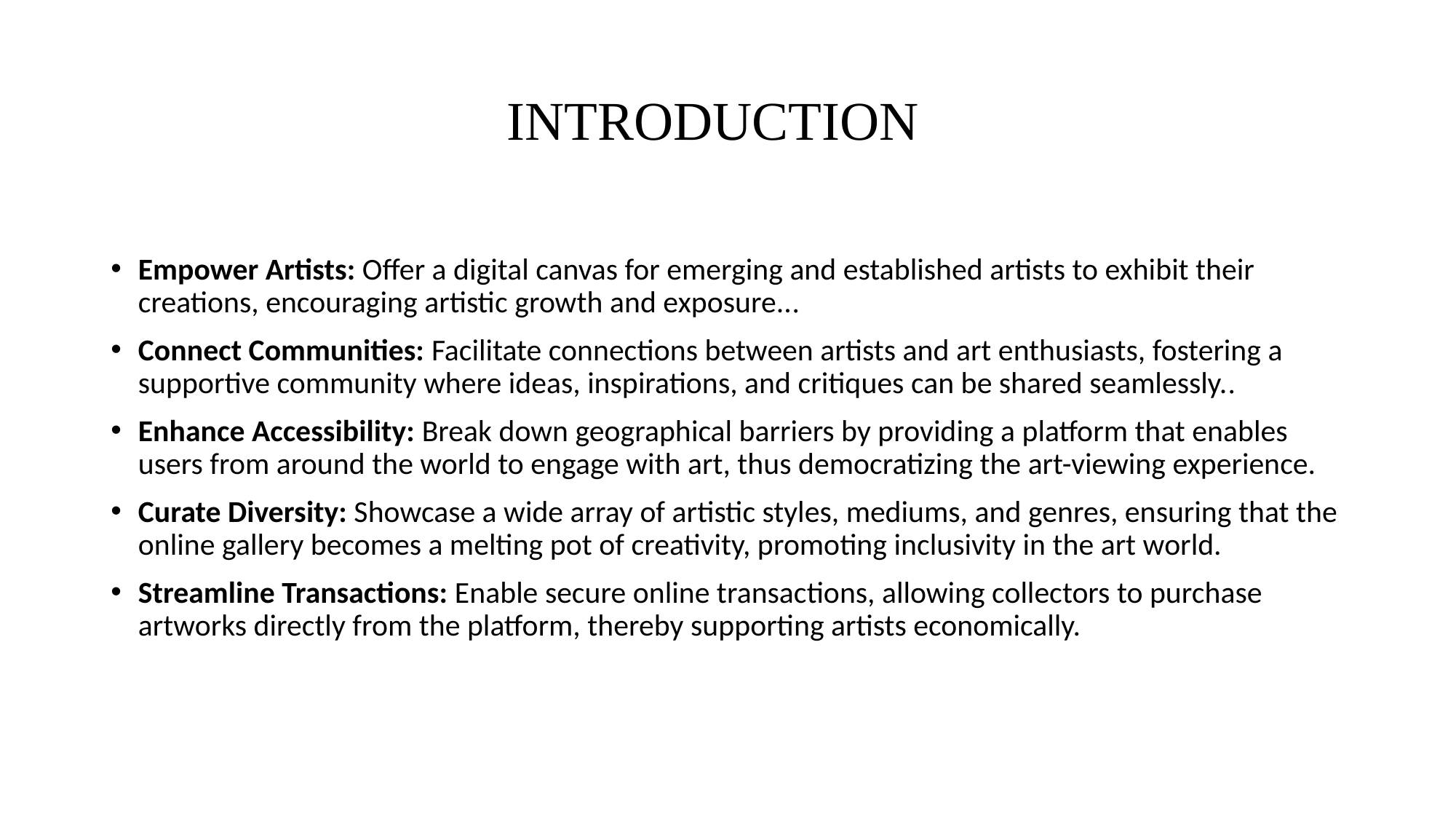

# INTRODUCTION
Empower Artists: Offer a digital canvas for emerging and established artists to exhibit their creations, encouraging artistic growth and exposure...
Connect Communities: Facilitate connections between artists and art enthusiasts, fostering a supportive community where ideas, inspirations, and critiques can be shared seamlessly..
Enhance Accessibility: Break down geographical barriers by providing a platform that enables users from around the world to engage with art, thus democratizing the art-viewing experience.
Curate Diversity: Showcase a wide array of artistic styles, mediums, and genres, ensuring that the online gallery becomes a melting pot of creativity, promoting inclusivity in the art world.
Streamline Transactions: Enable secure online transactions, allowing collectors to purchase artworks directly from the platform, thereby supporting artists economically.